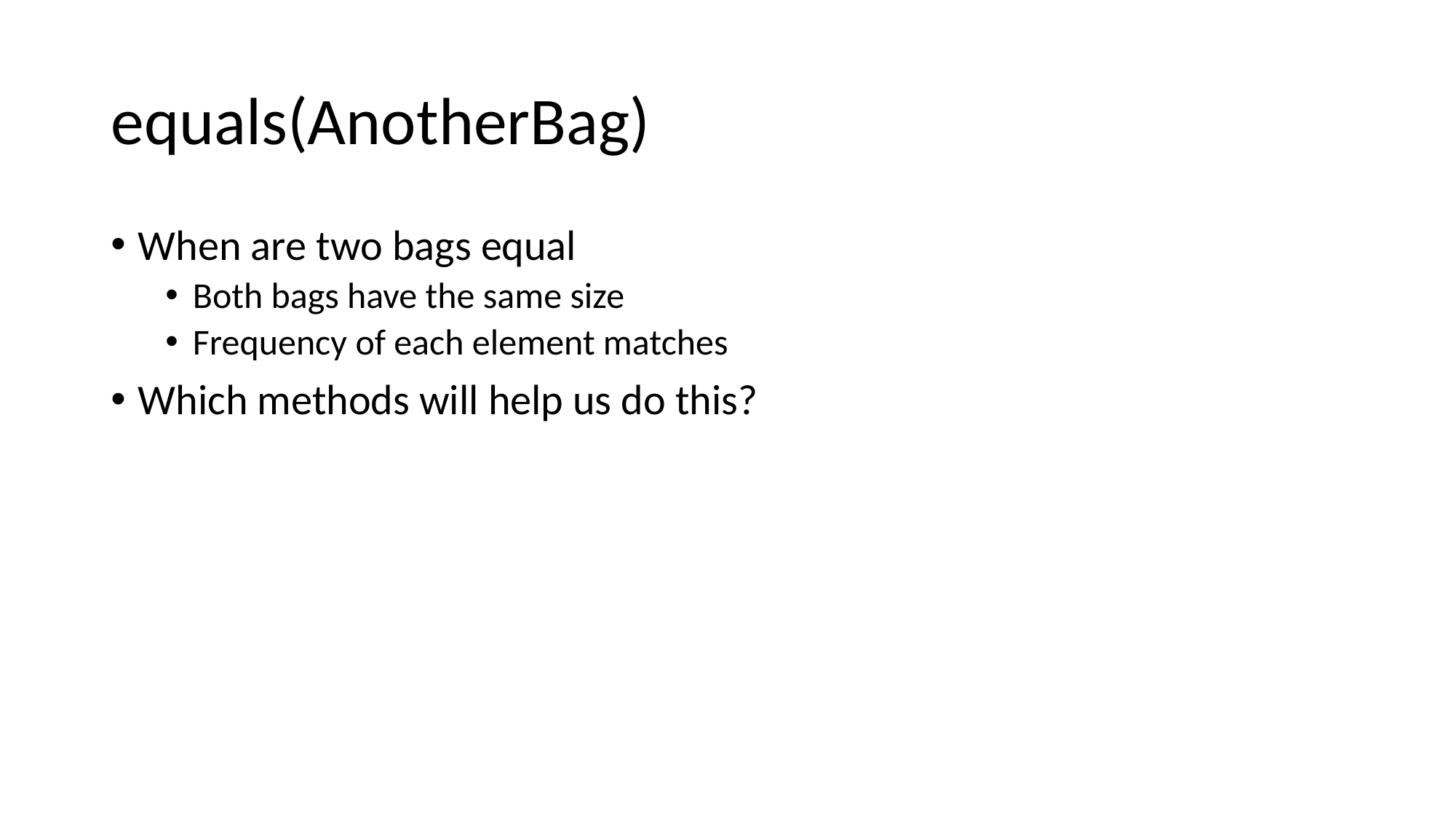

# equals(AnotherBag)
When are two bags equal
Both bags have the same size
Frequency of each element matches
Which methods will help us do this?